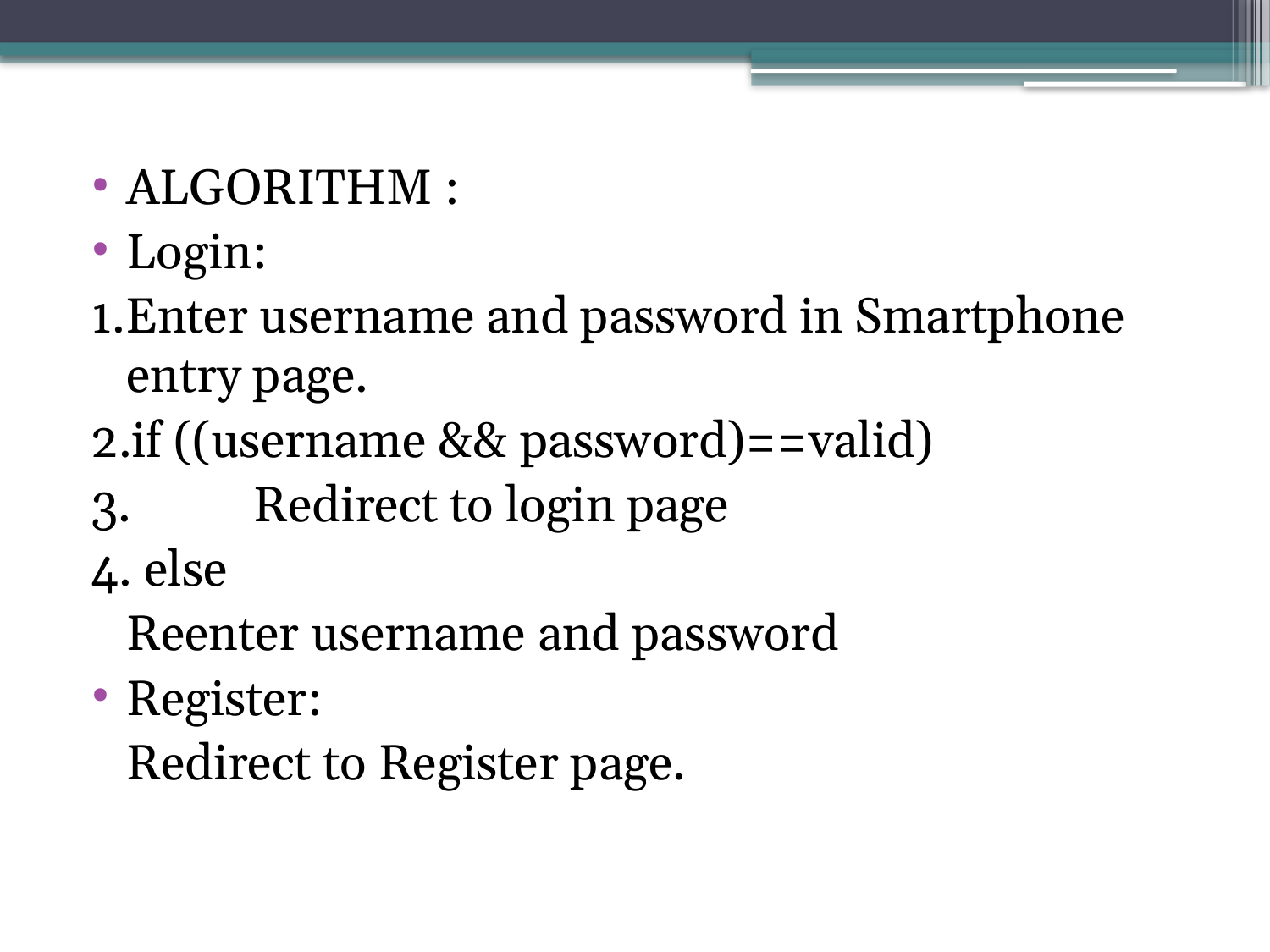

ALGORITHM :
Login:
1.Enter username and password in Smartphone entry page.
2.if ((username && password)==valid)
3.	Redirect to login page
4. else
	Reenter username and password
Register:
	Redirect to Register page.